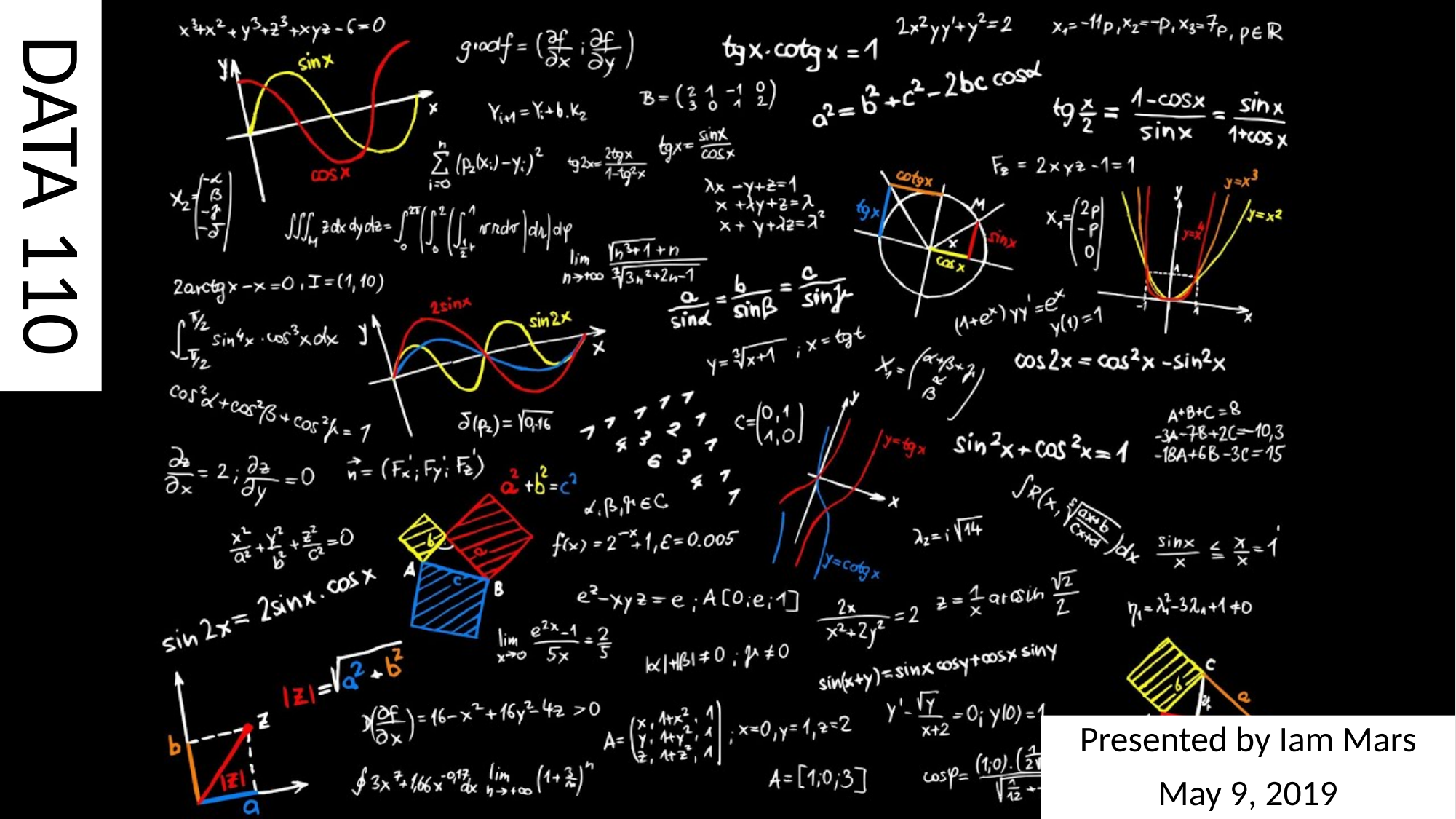

# DATA 110
Presented by Iam Mars
May 9, 2019